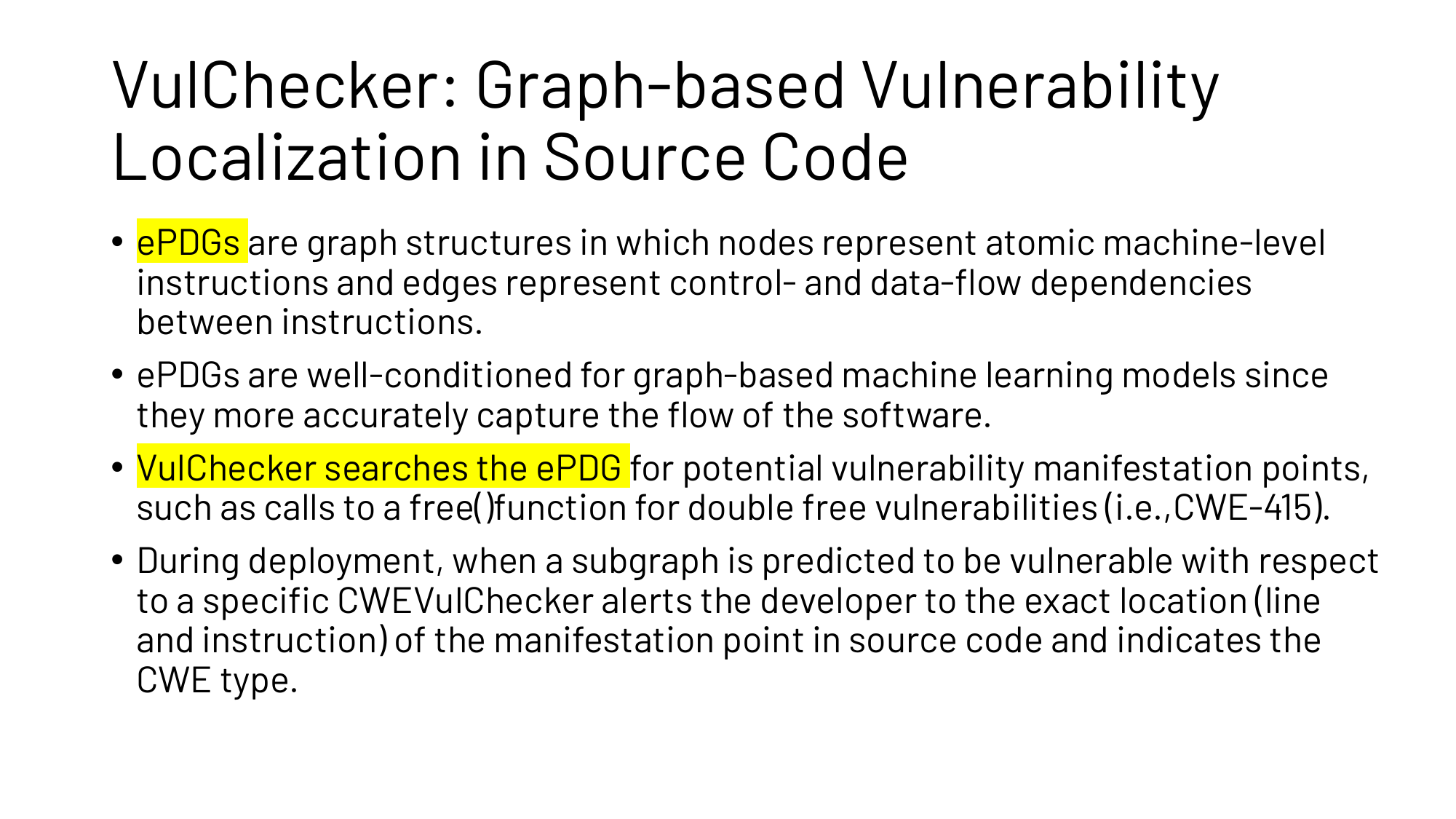

# VulChecker: Graph-based Vulnerability Localization in Source Code
ePDGs are graph structures in which nodes represent atomic machine-level instructions and edges represent control- and data-flow dependencies between instructions.
ePDGs are well-conditioned for graph-based machine learning models since they more accurately capture the flow of the software.
VulChecker searches the ePDG for potential vulnerability manifestation points, such as calls to a free()function for double free vulnerabilities (i.e.,CWE-415).
During deployment, when a subgraph is predicted to be vulnerable with respect to a specific CWEVulChecker alerts the developer to the exact location (line and instruction) of the manifestation point in source code and indicates the CWE type.